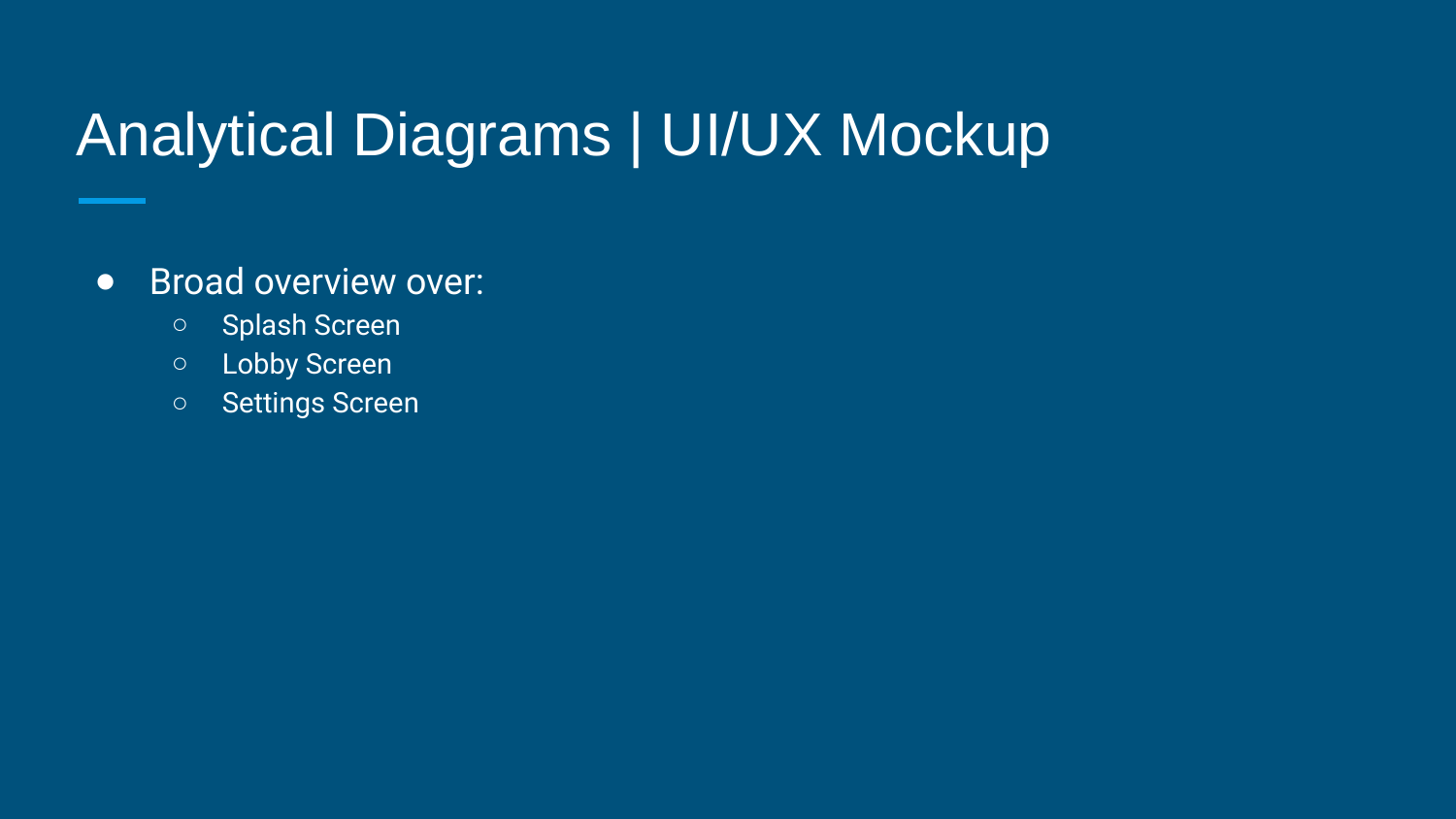

# Analytical Diagrams | UI/UX Mockup
Broad overview over:
Splash Screen
Lobby Screen
Settings Screen